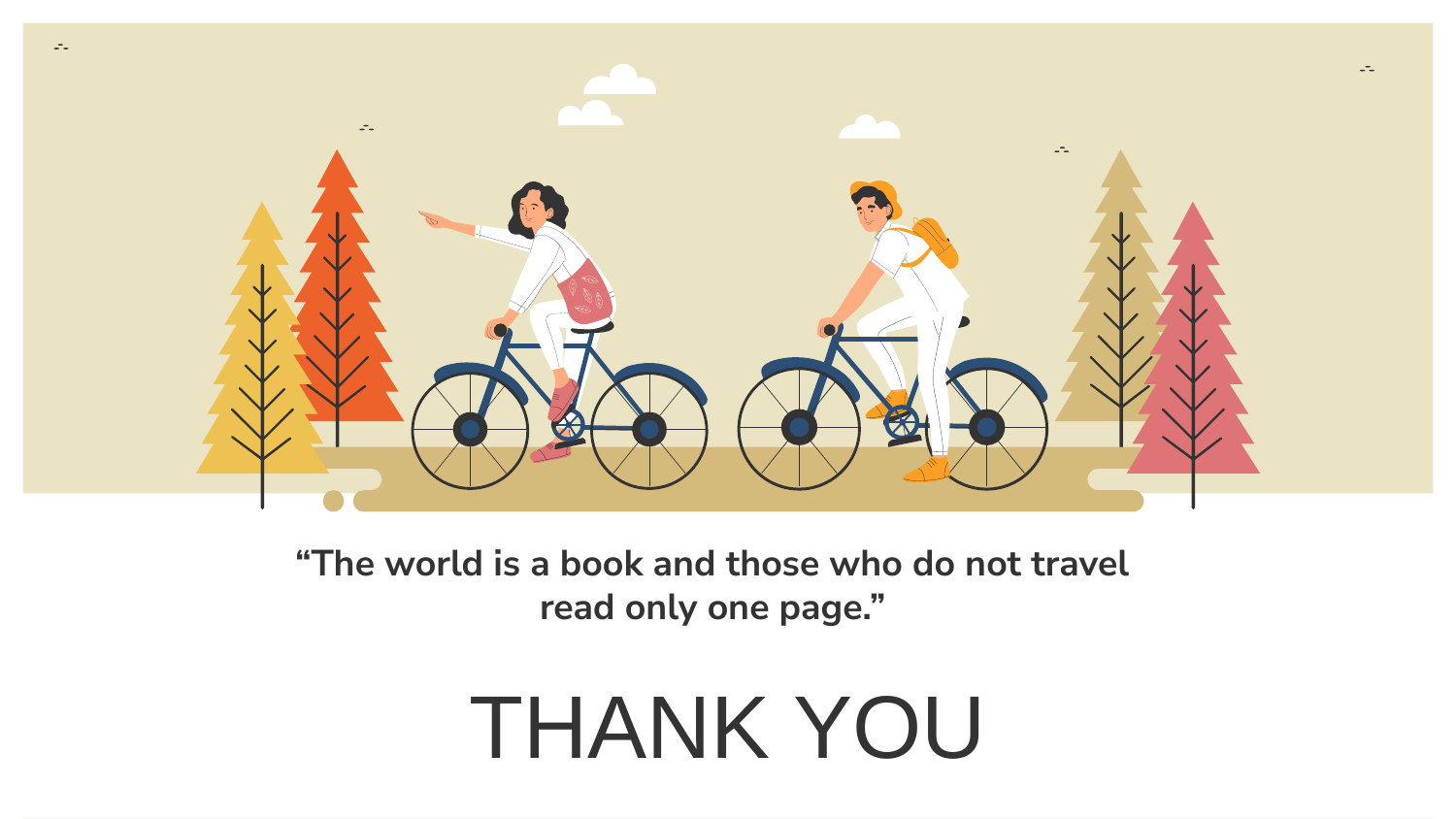

“The world is a book and those who do not travel read only one page.”

# THANK YOU